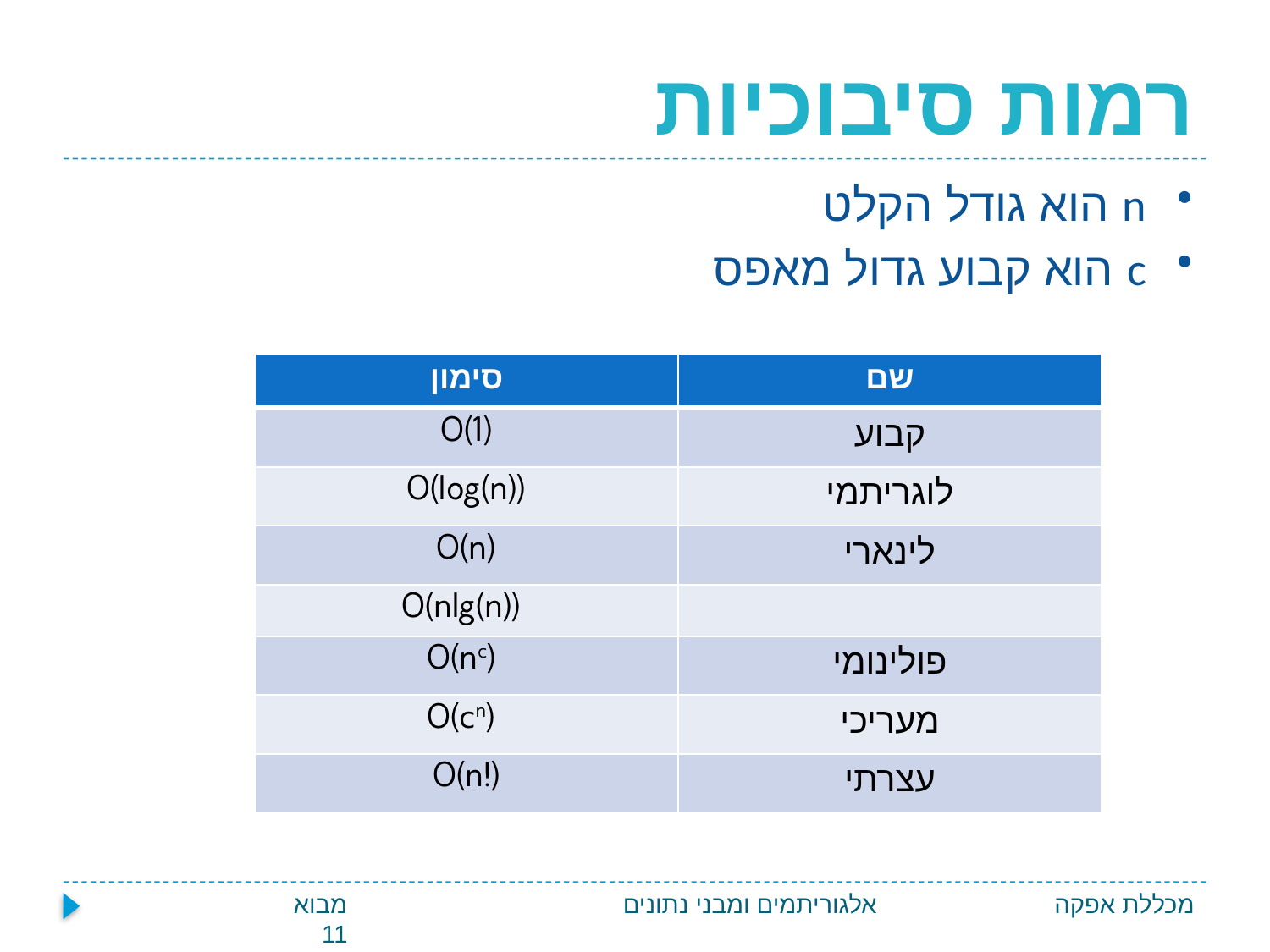

# רמות סיבוכיות
n הוא גודל הקלט
c הוא קבוע גדול מאפס

| סימון | שם |
| --- | --- |
| O(1) | קבוע |
| O(log(n)) | לוגריתמי |
| O(n) | לינארי |
| O(nlg(n)) |  |
| O(nc) | פולינומי |
| O(cn) | מעריכי |
| O(n!) | עצרתי |
מבוא                         11
אלגוריתמים ומבני נתונים
מכללת אפקה